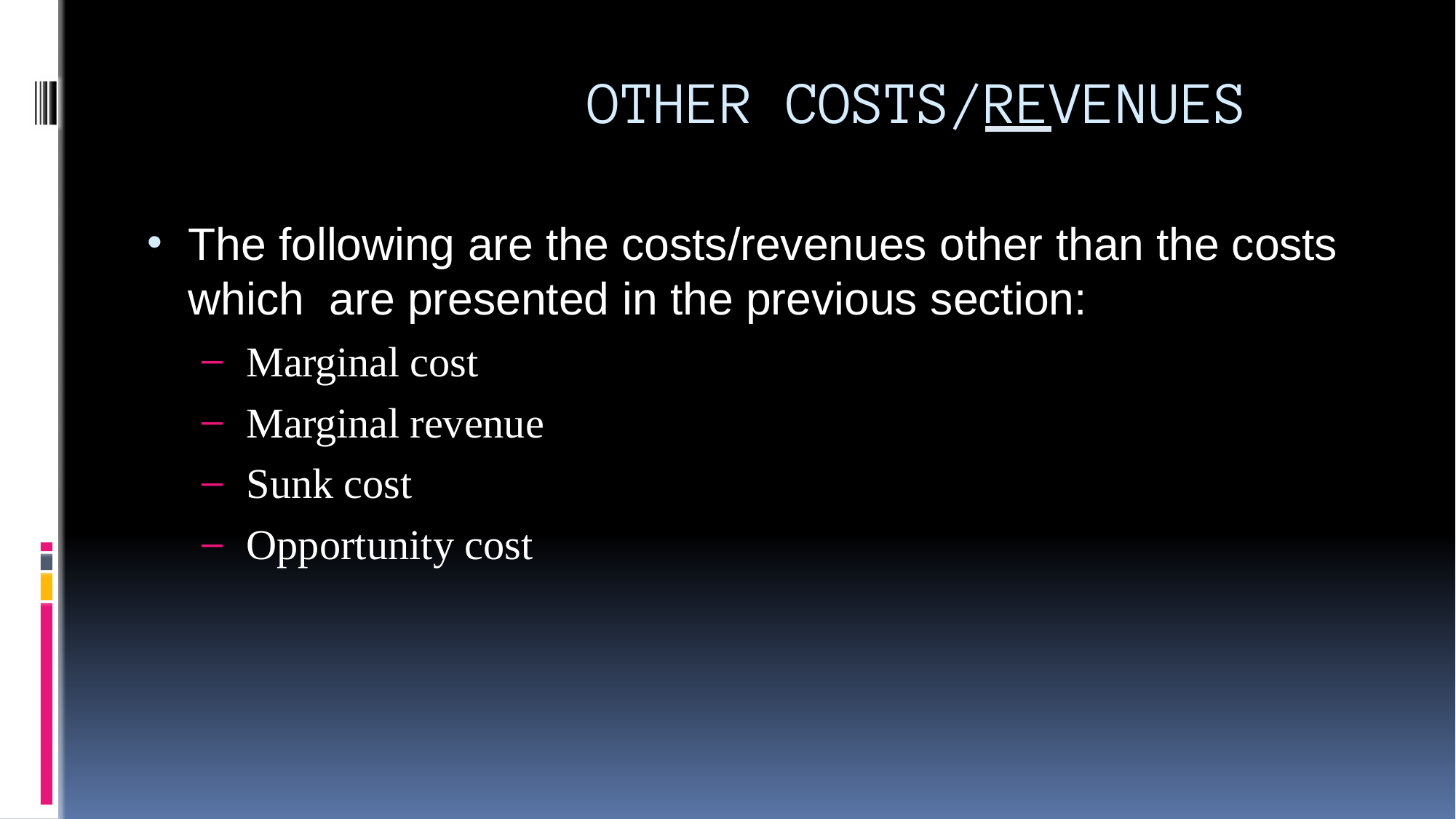

# OTHER COSTS/REVENUES
The following are the costs/revenues other than the costs which  are presented in the previous section:
Marginal cost
Marginal revenue
Sunk cost
Opportunity cost